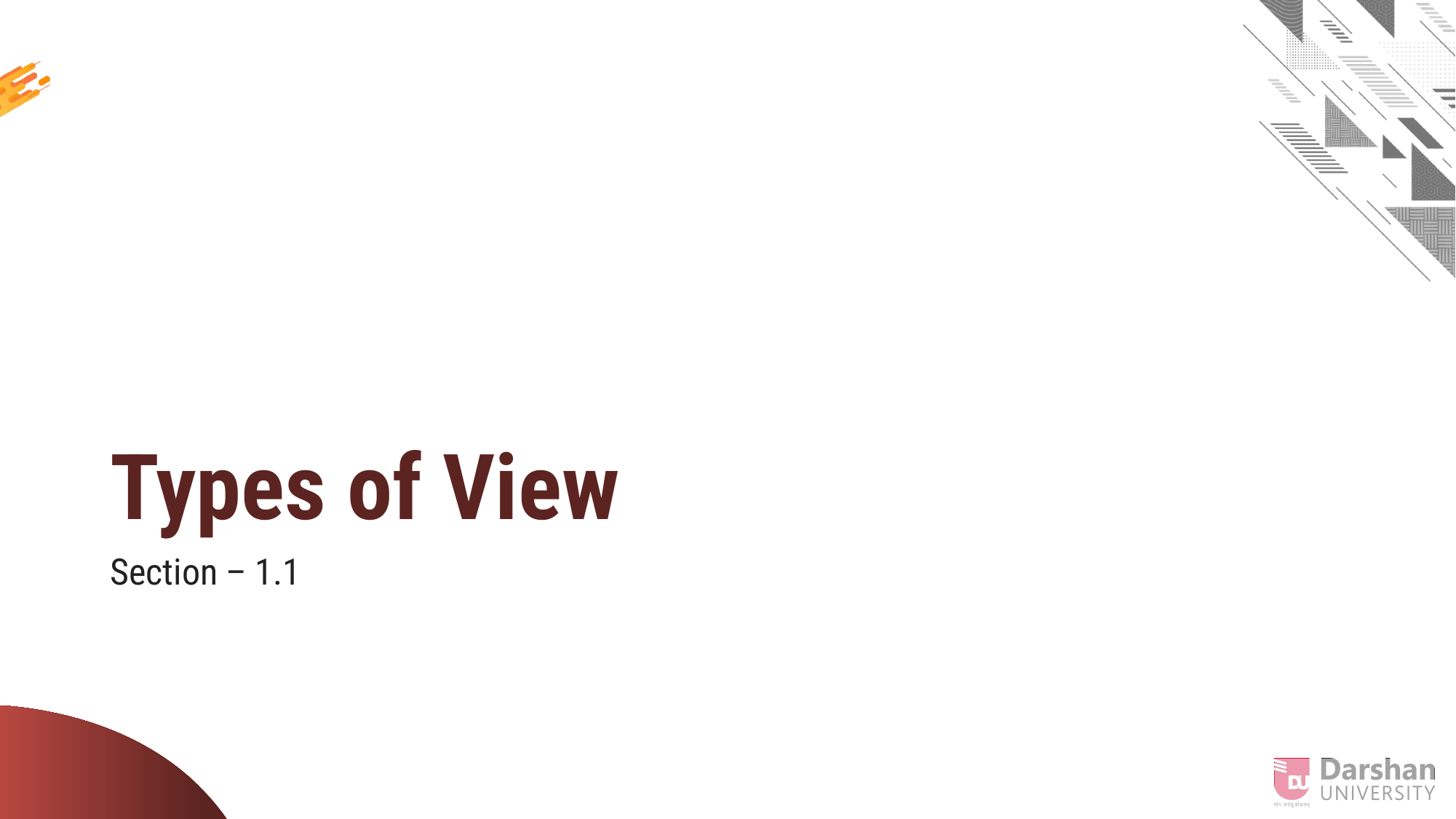

# Types of View
Section – 1.1